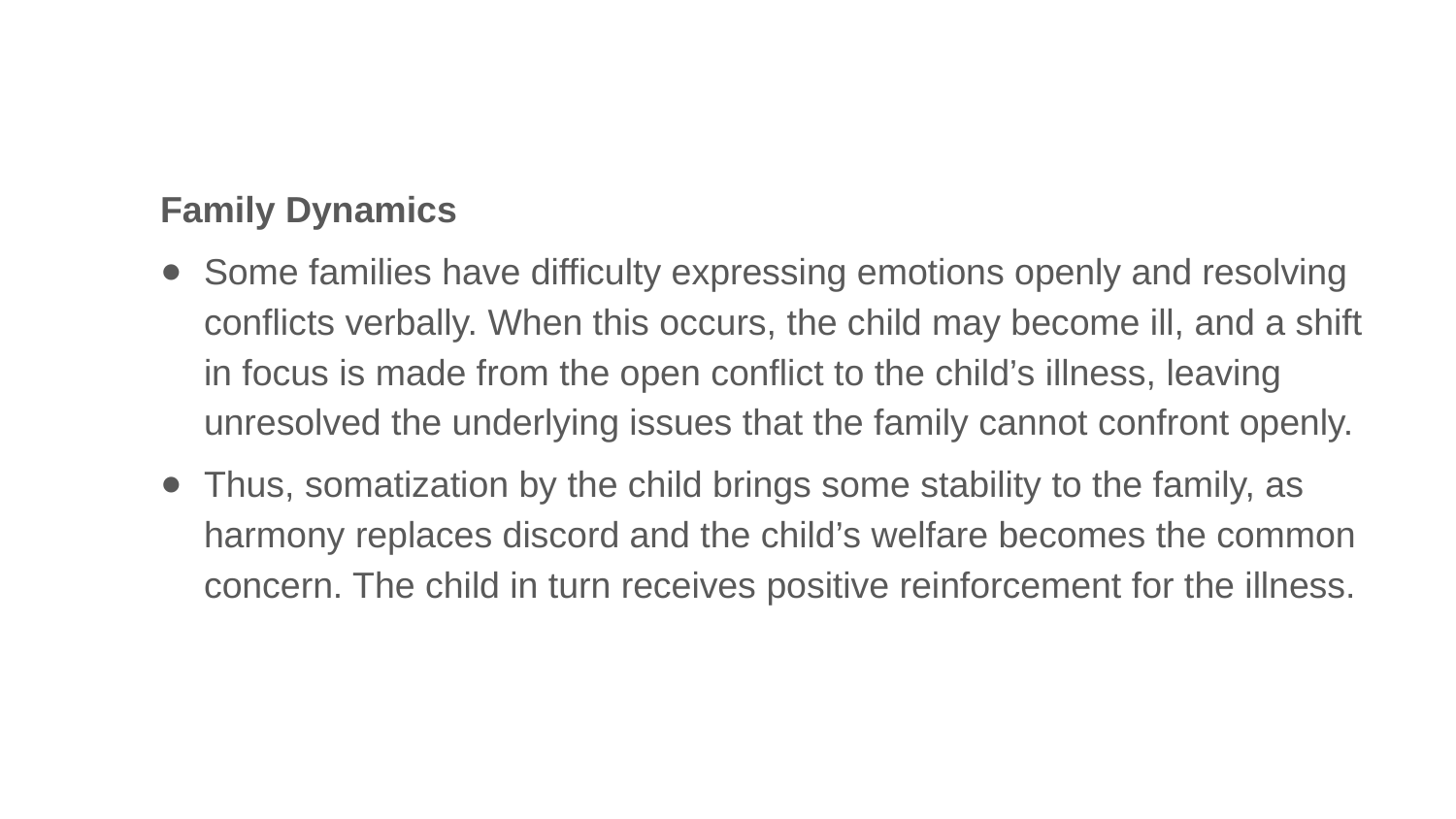

#
Family Dynamics
Some families have difficulty expressing emotions openly and resolving conflicts verbally. When this occurs, the child may become ill, and a shift in focus is made from the open conflict to the child’s illness, leaving unresolved the underlying issues that the family cannot confront openly.
Thus, somatization by the child brings some stability to the family, as harmony replaces discord and the child’s welfare becomes the common concern. The child in turn receives positive reinforcement for the illness.